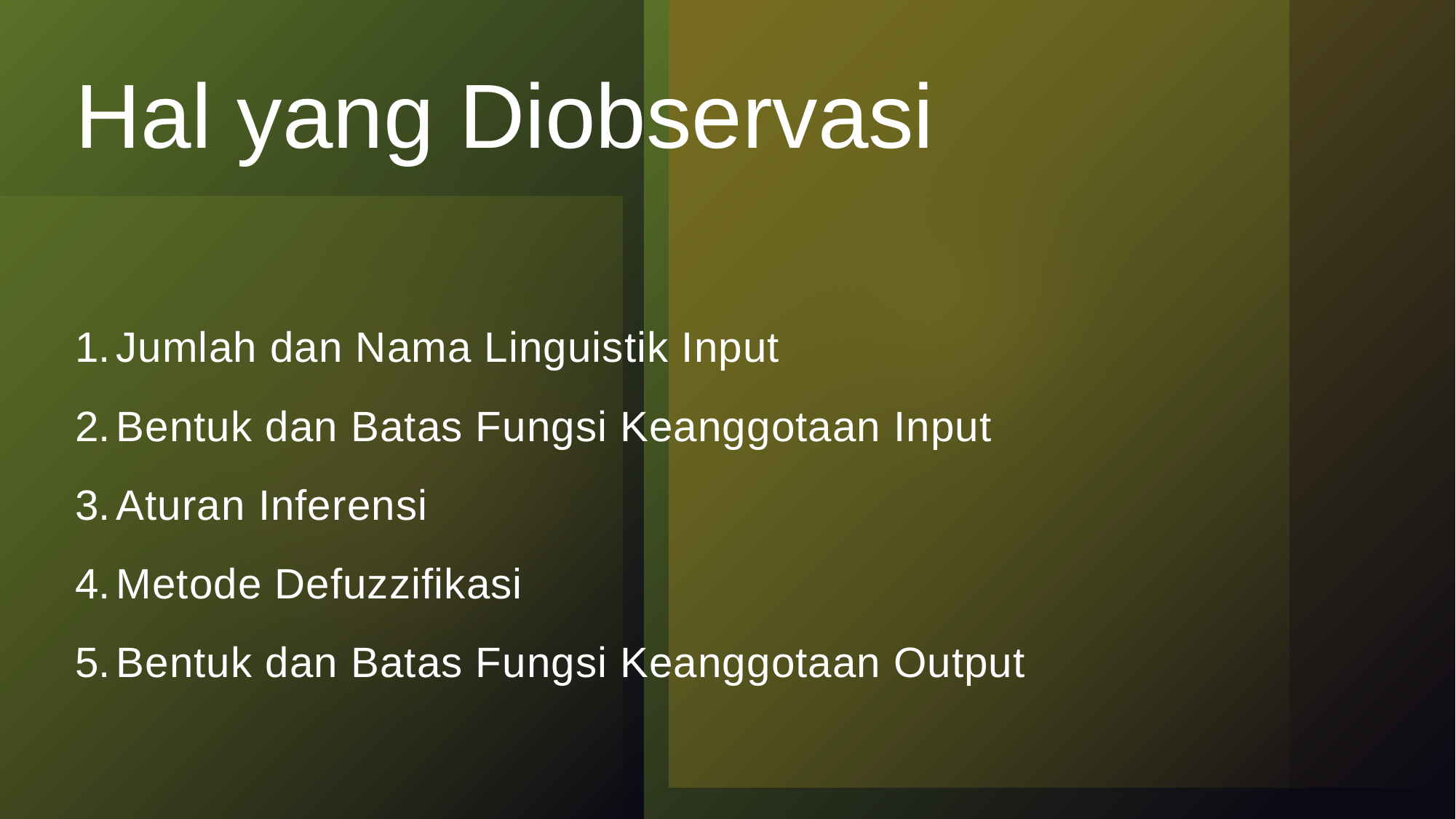

# Hal yang Diobservasi
Jumlah dan Nama Linguistik Input
Bentuk dan Batas Fungsi Keanggotaan Input
Aturan Inferensi
Metode Defuzzifikasi
Bentuk dan Batas Fungsi Keanggotaan Output